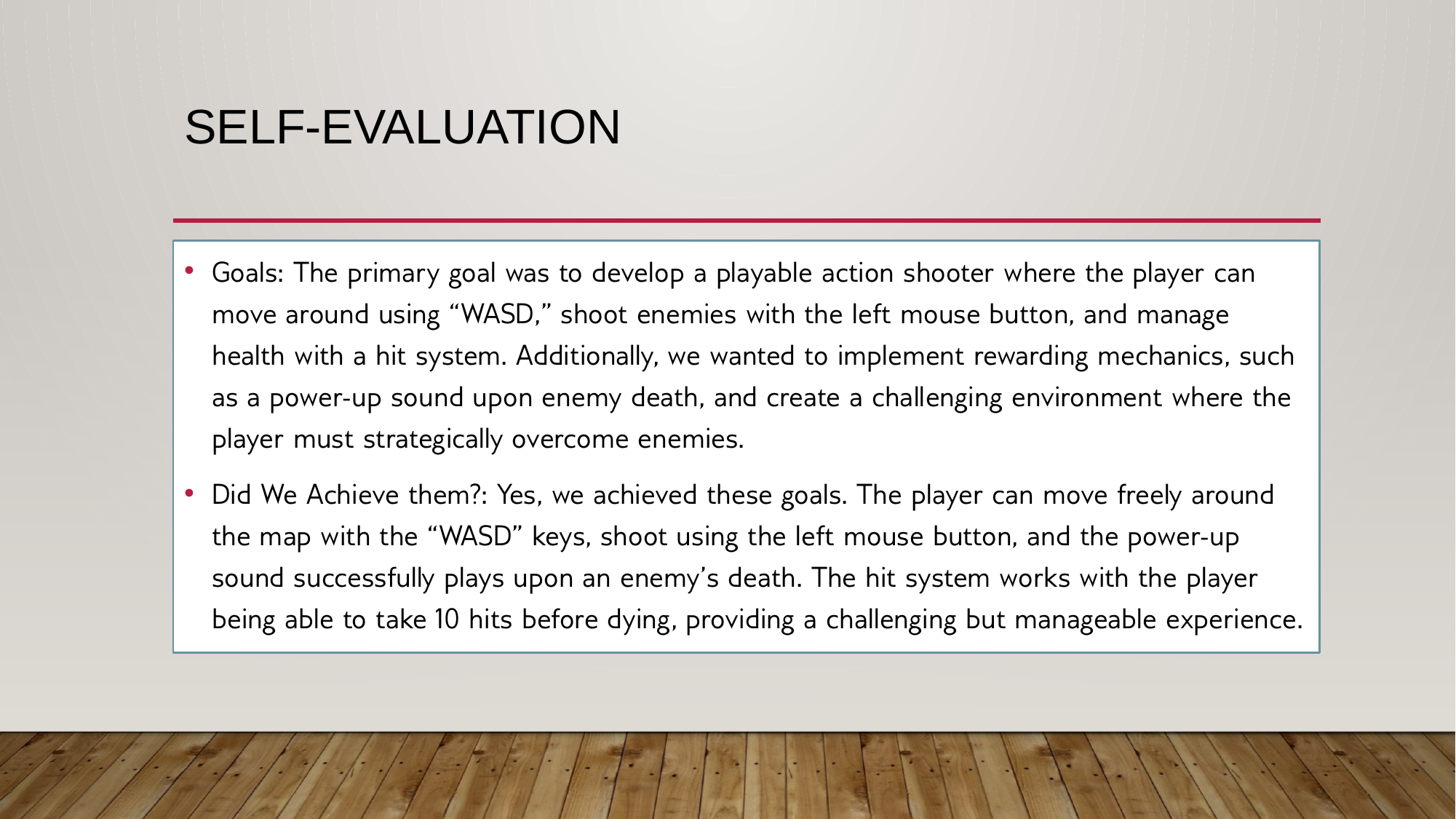

# Self-evaluation
Goals: The primary goal was to develop a playable action shooter where the player can move around using “WASD,” shoot enemies with the left mouse button, and manage health with a hit system. Additionally, we wanted to implement rewarding mechanics, such as a power-up sound upon enemy death, and create a challenging environment where the player must strategically overcome enemies.
Did We Achieve them?: Yes, we achieved these goals. The player can move freely around the map with the “WASD” keys, shoot using the left mouse button, and the power-up sound successfully plays upon an enemy’s death. The hit system works with the player being able to take 10 hits before dying, providing a challenging but manageable experience.